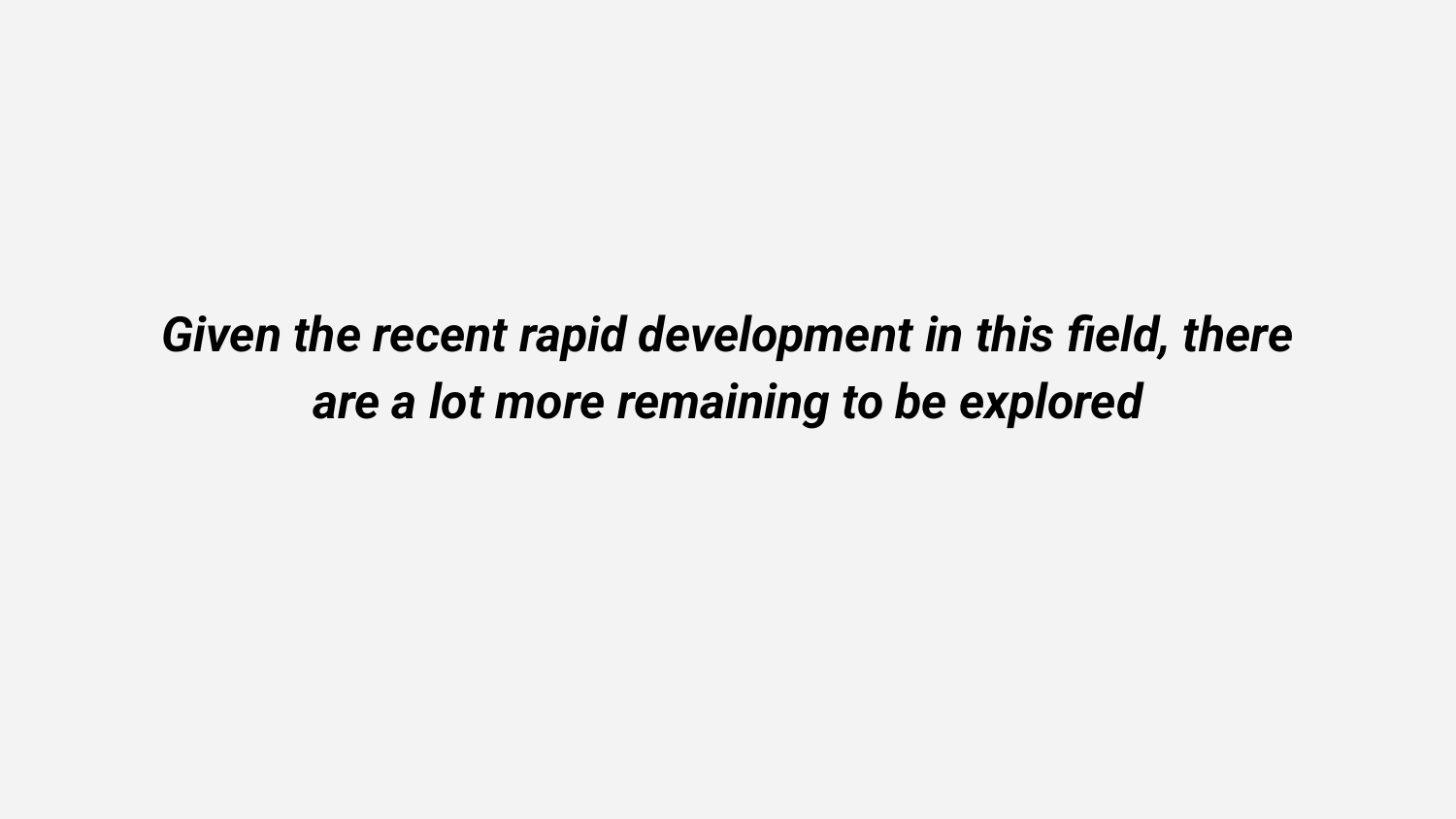

Given the recent rapid development in this field, there are a lot more remaining to be explored